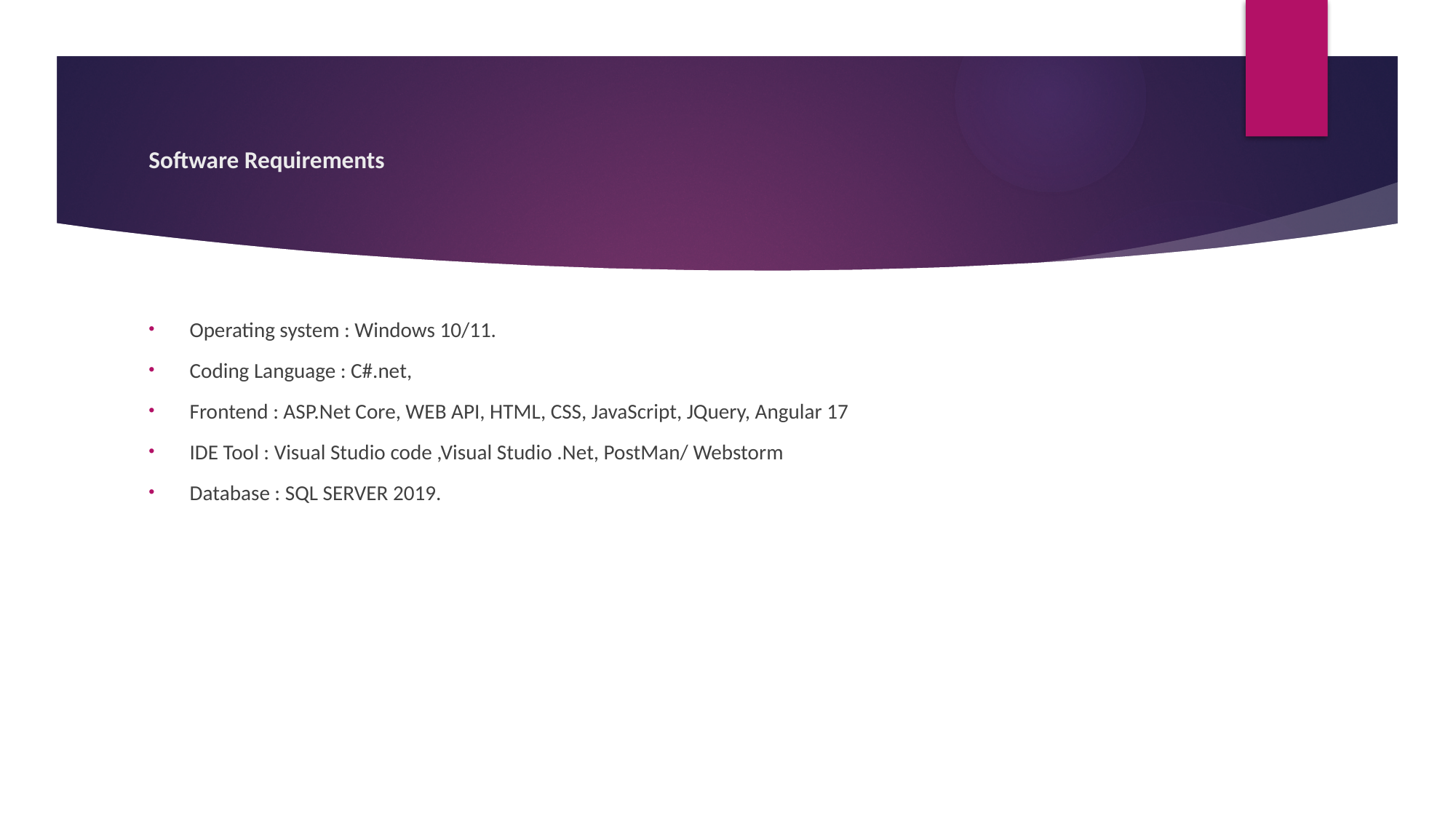

# Software Requirements
Operating system : Windows 10/11.
Coding Language : C#.net,
Frontend : ASP.Net Core, WEB API, HTML, CSS, JavaScript, JQuery, Angular 17
IDE Tool : Visual Studio code ,Visual Studio .Net, PostMan/ Webstorm
Database : SQL SERVER 2019.